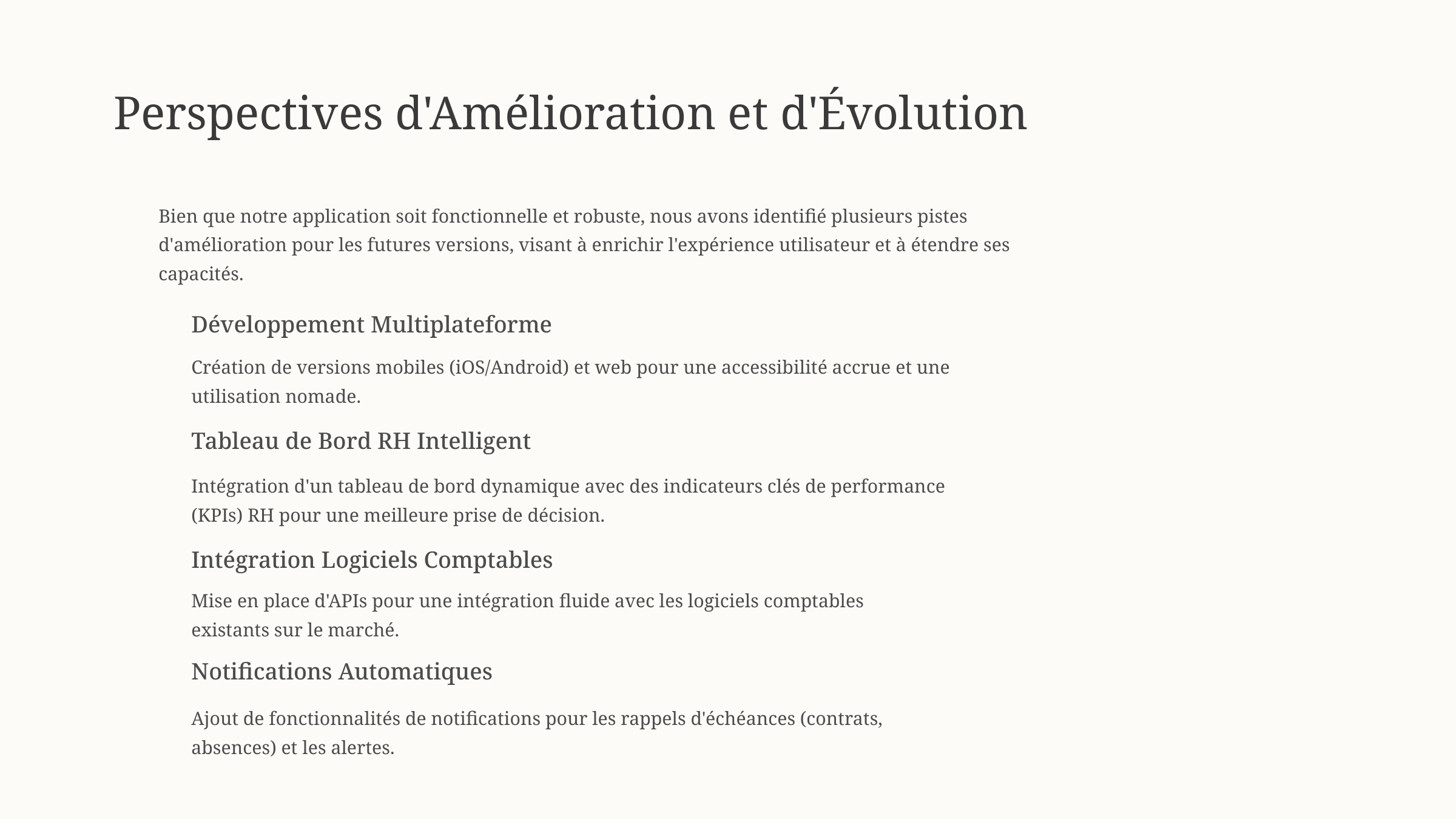

Perspectives d'Amélioration et d'Évolution
Bien que notre application soit fonctionnelle et robuste, nous avons identifié plusieurs pistes d'amélioration pour les futures versions, visant à enrichir l'expérience utilisateur et à étendre ses capacités.
Développement Multiplateforme
Création de versions mobiles (iOS/Android) et web pour une accessibilité accrue et une utilisation nomade.
Tableau de Bord RH Intelligent
Intégration d'un tableau de bord dynamique avec des indicateurs clés de performance (KPIs) RH pour une meilleure prise de décision.
Intégration Logiciels Comptables
Mise en place d'APIs pour une intégration fluide avec les logiciels comptables existants sur le marché.
Notifications Automatiques
Ajout de fonctionnalités de notifications pour les rappels d'échéances (contrats, absences) et les alertes.